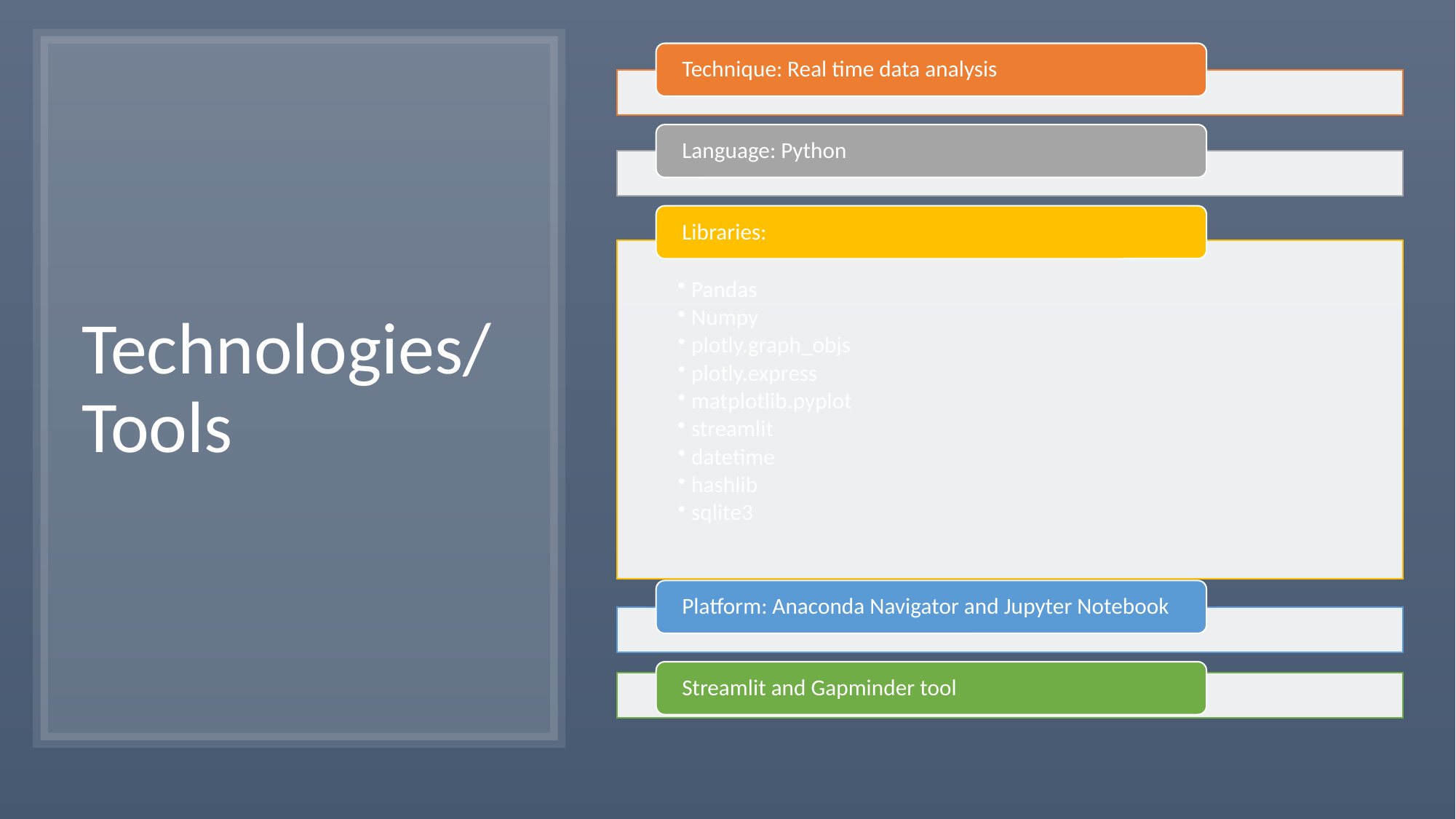

Technique: Real time data analysis
Language: Python
Pandas
Numpy
plotly.graph_objs
plotly.express
matplotlib.pyplot
streamlit
datetime
hashlib
sqlite3

Libraries:
Platform: Anaconda Navigator and Jupyter Notebook
Streamlit and Gapminder tool
# Technologies/Tools